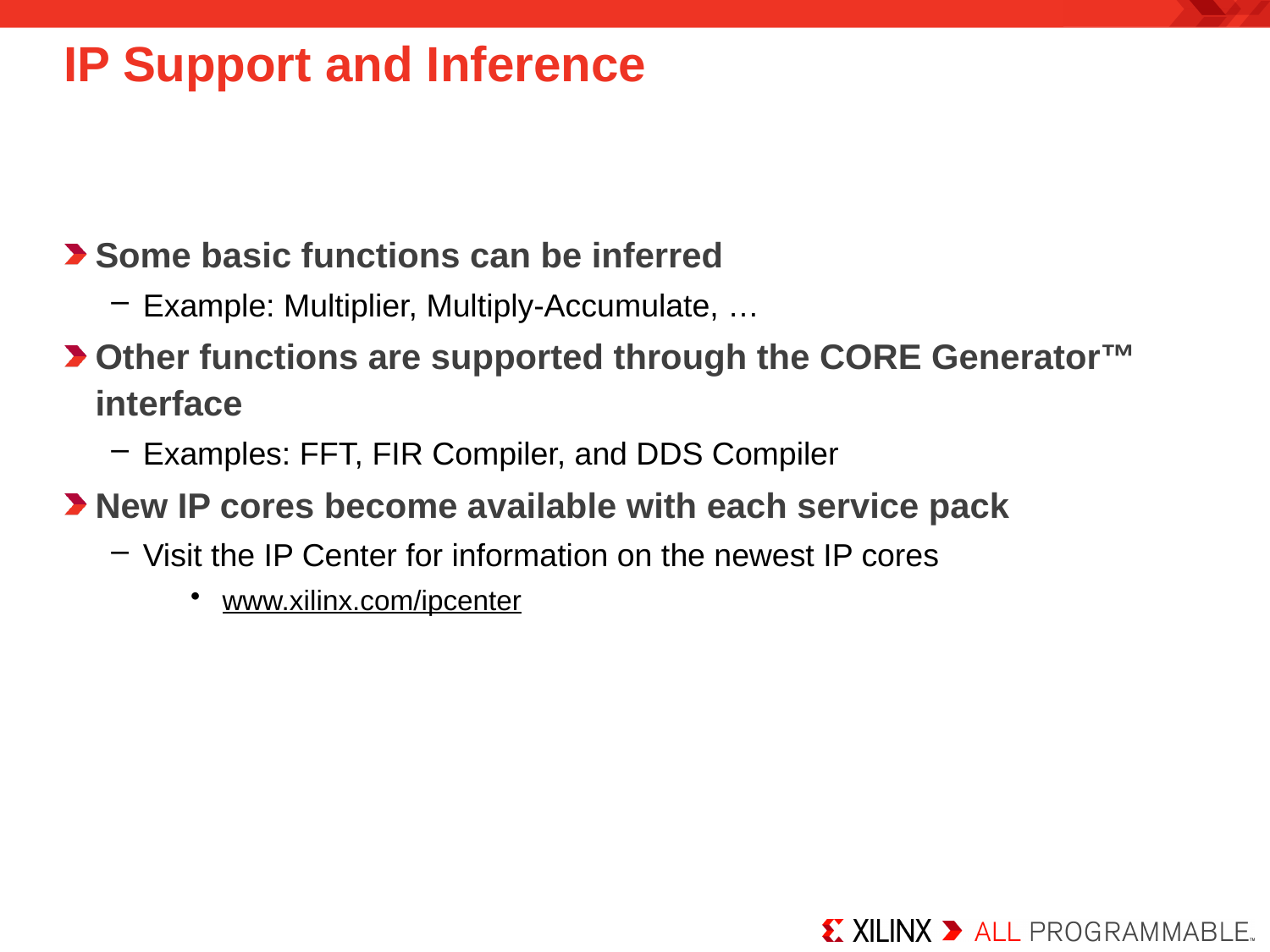

# IP Support and Inference
Some basic functions can be inferred
Example: Multiplier, Multiply-Accumulate, …
Other functions are supported through the CORE Generator™ interface
Examples: FFT, FIR Compiler, and DDS Compiler
New IP cores become available with each service pack
Visit the IP Center for information on the newest IP cores
www.xilinx.com/ipcenter